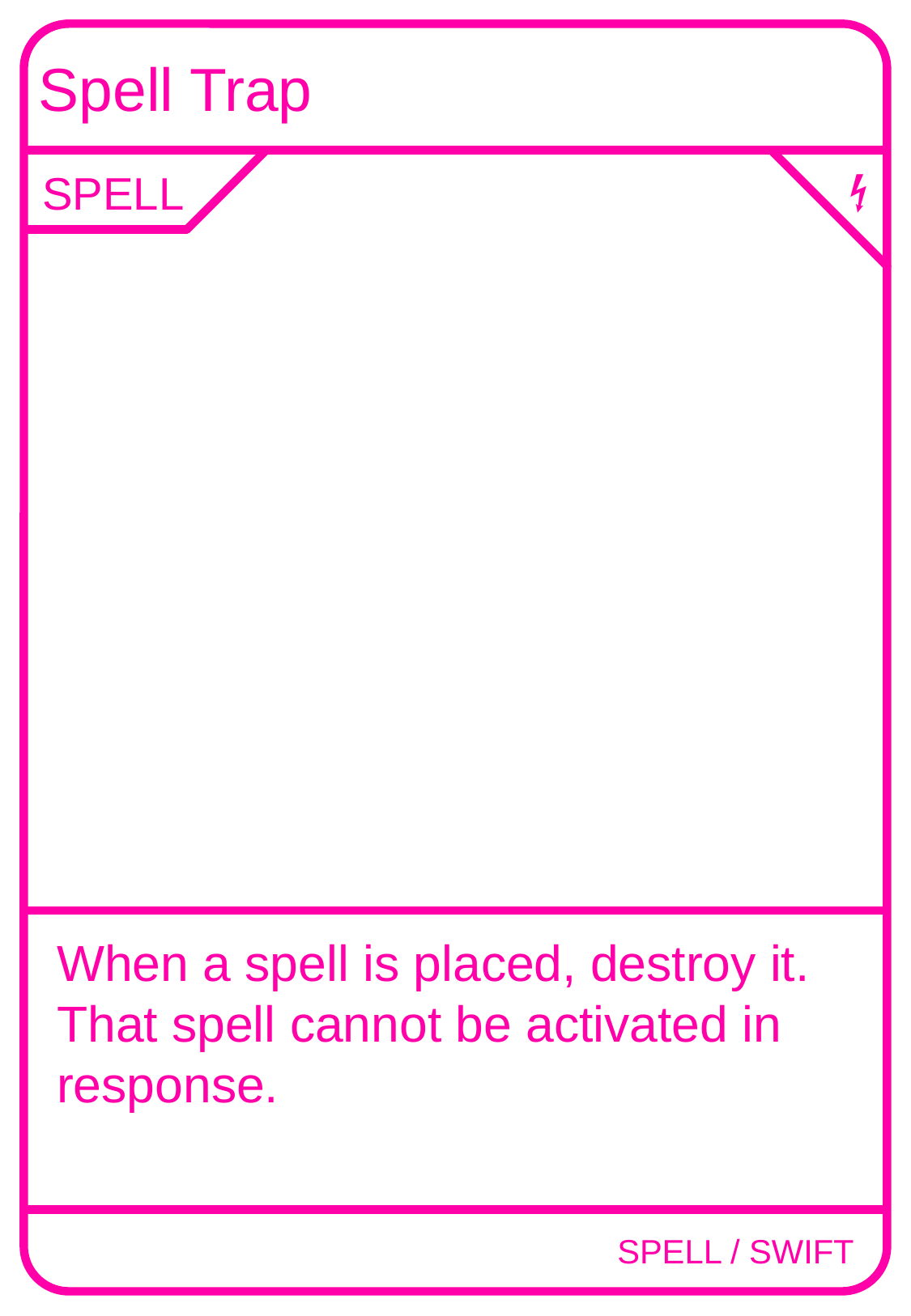

Spell Trap
SPELL
⚡
When a spell is placed, destroy it. That spell cannot be activated in response.
SPELL / SWIFT